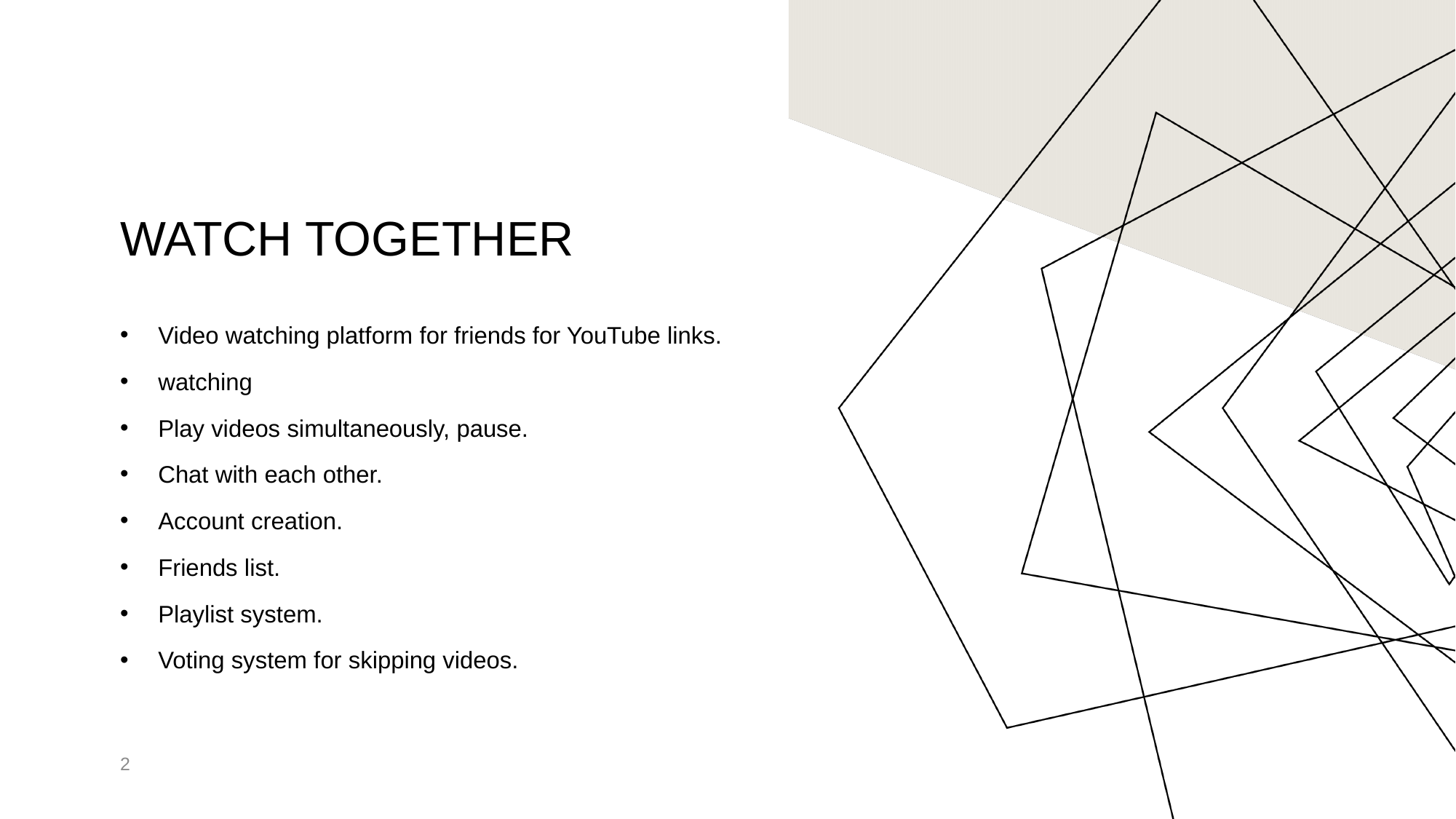

# Watch together
Video watching platform for friends for YouTube links.
watching
Play videos simultaneously, pause.
Chat with each other.
Account creation.
Friends list.
Playlist system.
Voting system for skipping videos.

2